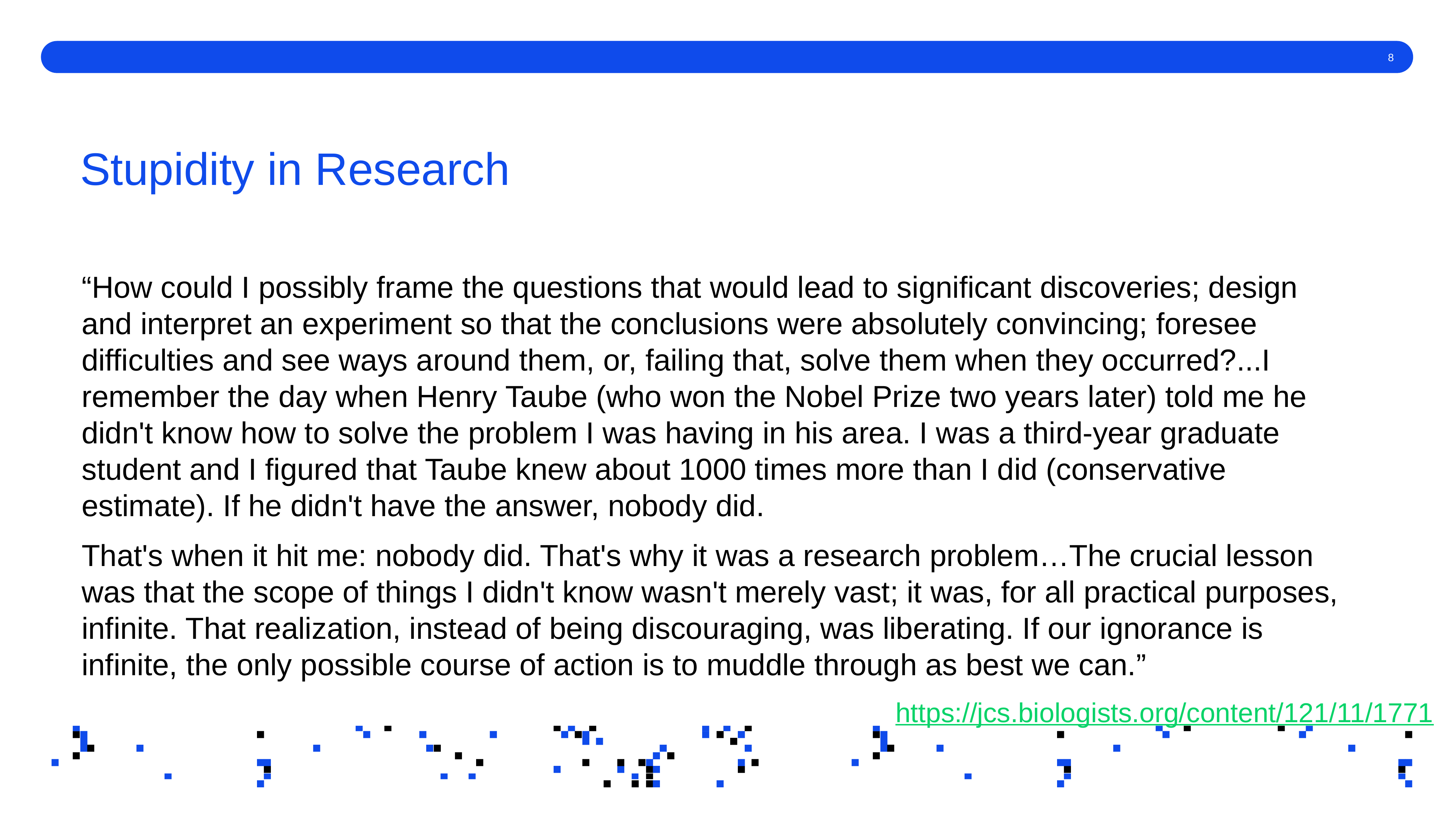

# Stupidity in Research
“How could I possibly frame the questions that would lead to significant discoveries; design and interpret an experiment so that the conclusions were absolutely convincing; foresee difficulties and see ways around them, or, failing that, solve them when they occurred?...I remember the day when Henry Taube (who won the Nobel Prize two years later) told me he didn't know how to solve the problem I was having in his area. I was a third-year graduate student and I figured that Taube knew about 1000 times more than I did (conservative estimate). If he didn't have the answer, nobody did.
That's when it hit me: nobody did. That's why it was a research problem…The crucial lesson was that the scope of things I didn't know wasn't merely vast; it was, for all practical purposes, infinite. That realization, instead of being discouraging, was liberating. If our ignorance is infinite, the only possible course of action is to muddle through as best we can.”

https://jcs.biologists.org/content/121/11/1771